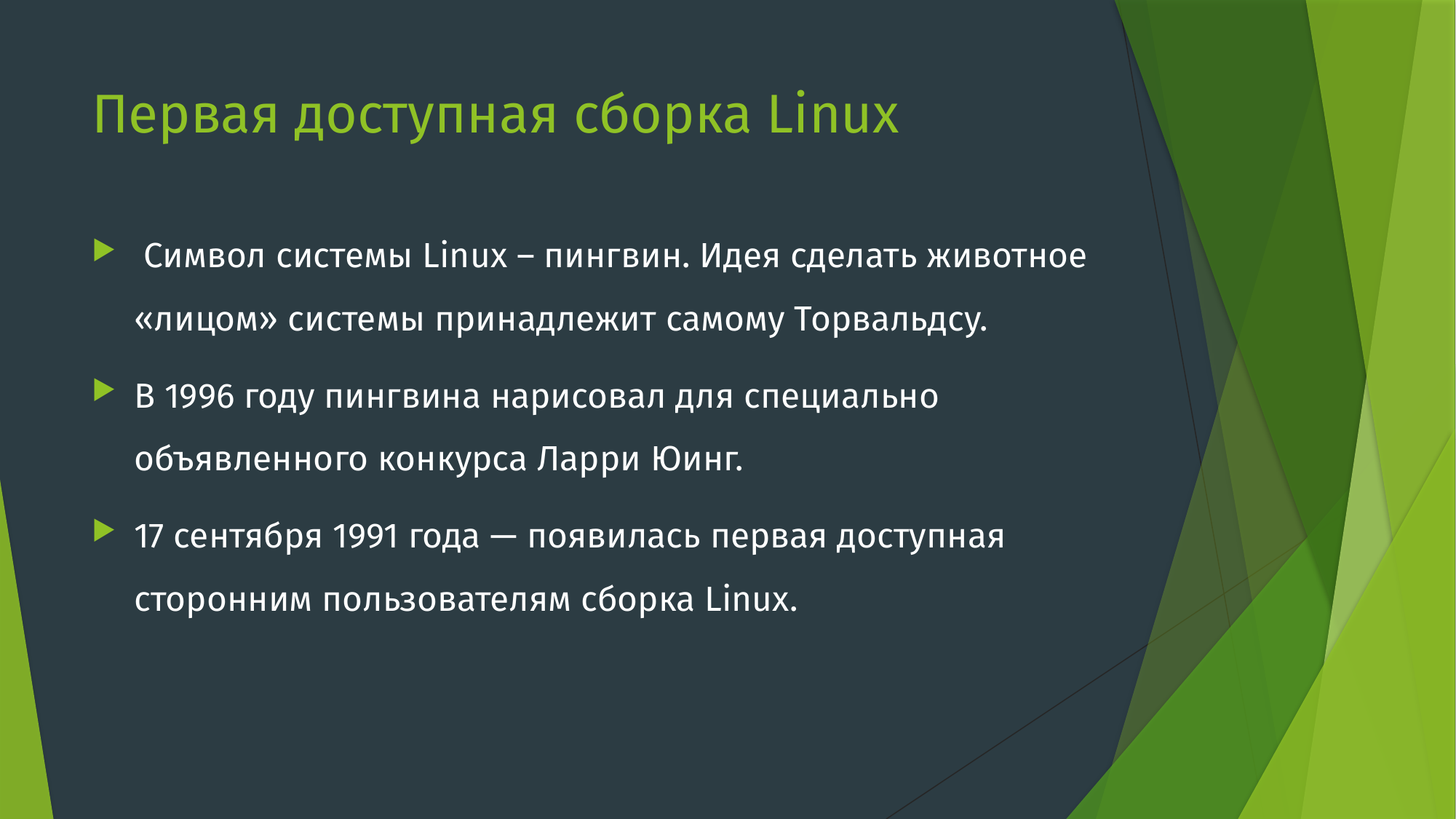

# Первая доступная сборка Linux
 Символ системы Linux – пингвин. Идея сделать животное «лицом» системы принадлежит самому Торвальдсу.
В 1996 году пингвина нарисовал для специально объявленного конкурса Ларри Юинг.
17 сентября 1991 года — появилась первая доступная сторонним пользователям сборка Linux.